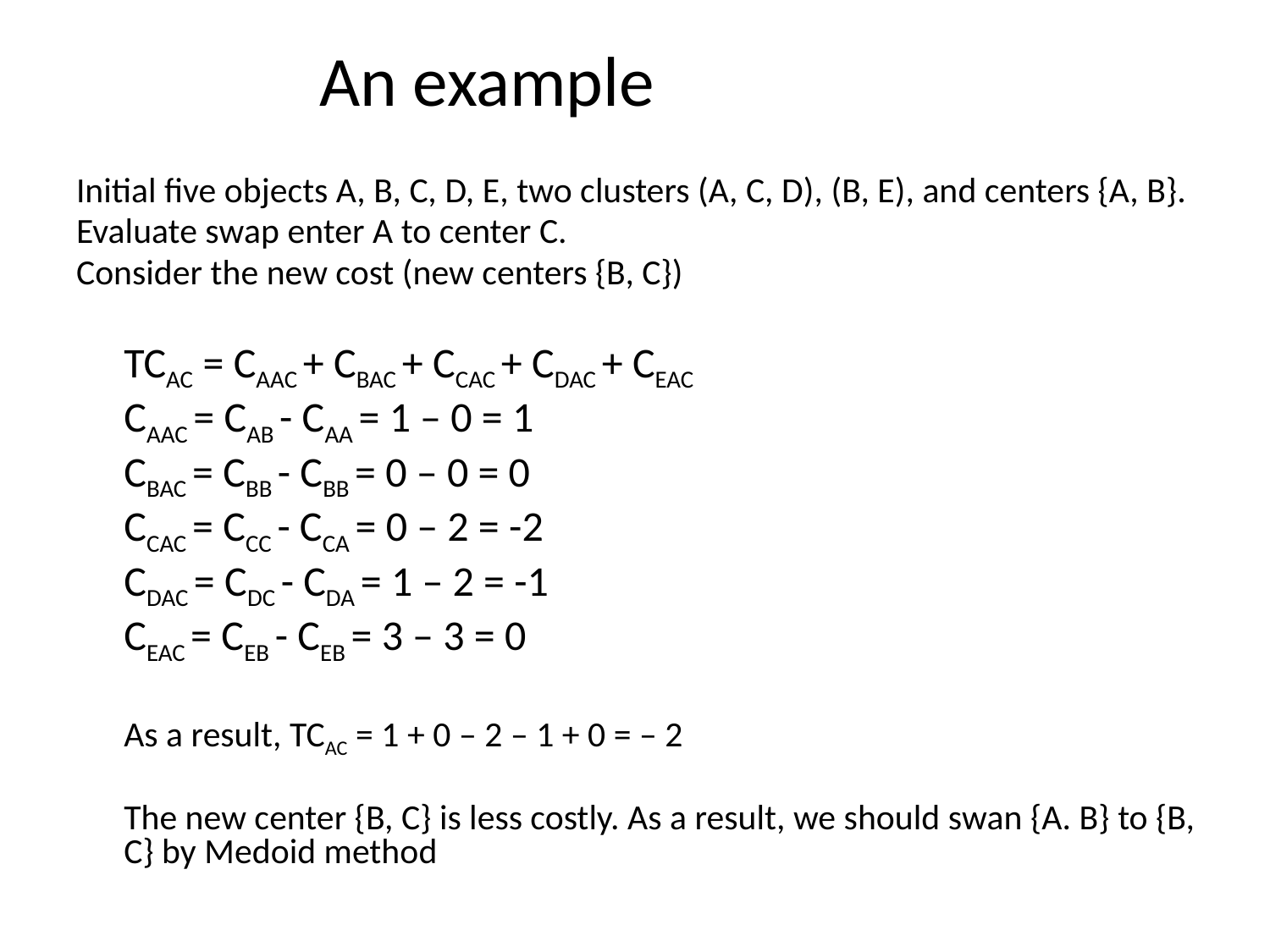

An example
Initial five objects A, B, C, D, E, two clusters (A, C, D), (B, E), and centers {A, B}.
Evaluate swap enter A to center C.
Consider the new cost (new centers {B, C})

	TCAC = CAAC + CBAC + CCAC + CDAC + CEAC
	CAAC = CAB - CAA = 1 – 0 = 1
	CBAC = CBB - CBB = 0 – 0 = 0
	CCAC = CCC - CCA = 0 – 2 = -2
	CDAC = CDC - CDA = 1 – 2 = -1
	CEAC = CEB - CEB = 3 – 3 = 0

	As a result, TCAC = 1 + 0 – 2 – 1 + 0 = – 2

	The new center {B, C} is less costly. As a result, we should swan {A. B} to {B, C} by Medoid method